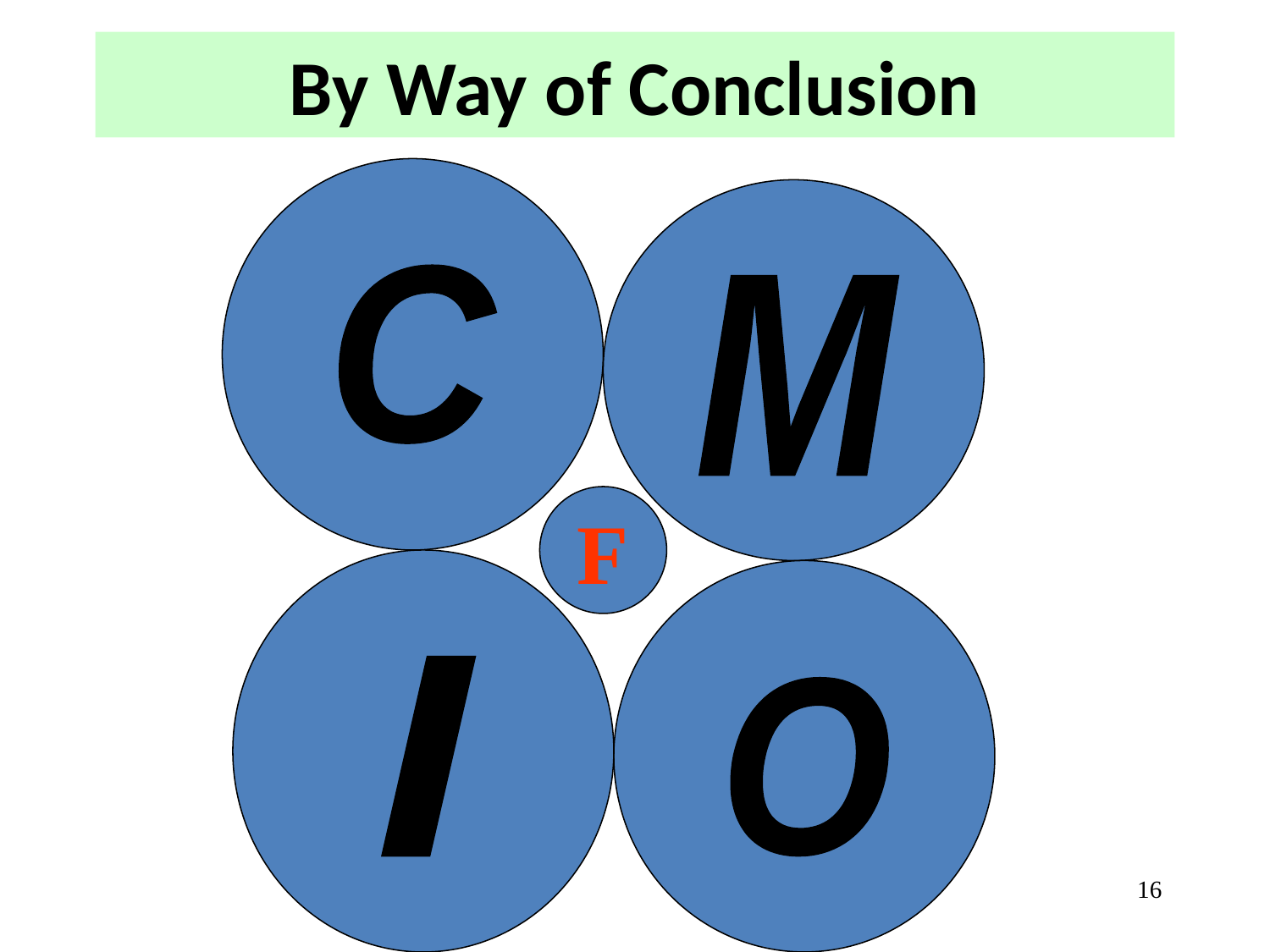

By Way of Conclusion

C
M

I
O
F
16